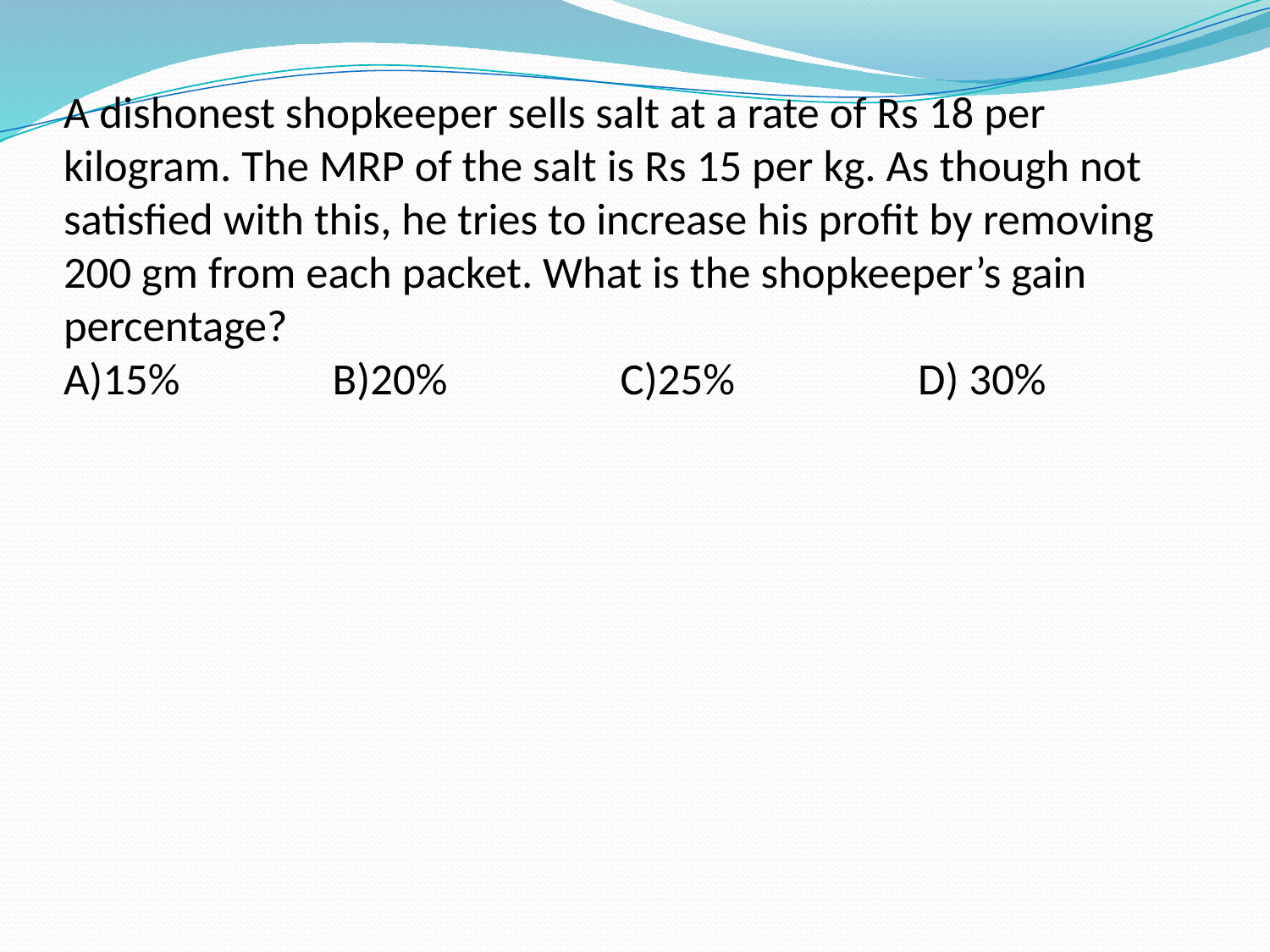

# A dishonest shopkeeper sells salt at a rate of Rs 18 per kilogram. The MRP of the salt is Rs 15 per kg. As though not satisfied with this, he tries to increase his profit by removing 200 gm from each packet. What is the shopkeeper’s gain percentage? A)15%               B)20%                 C)25%                  D) 30%